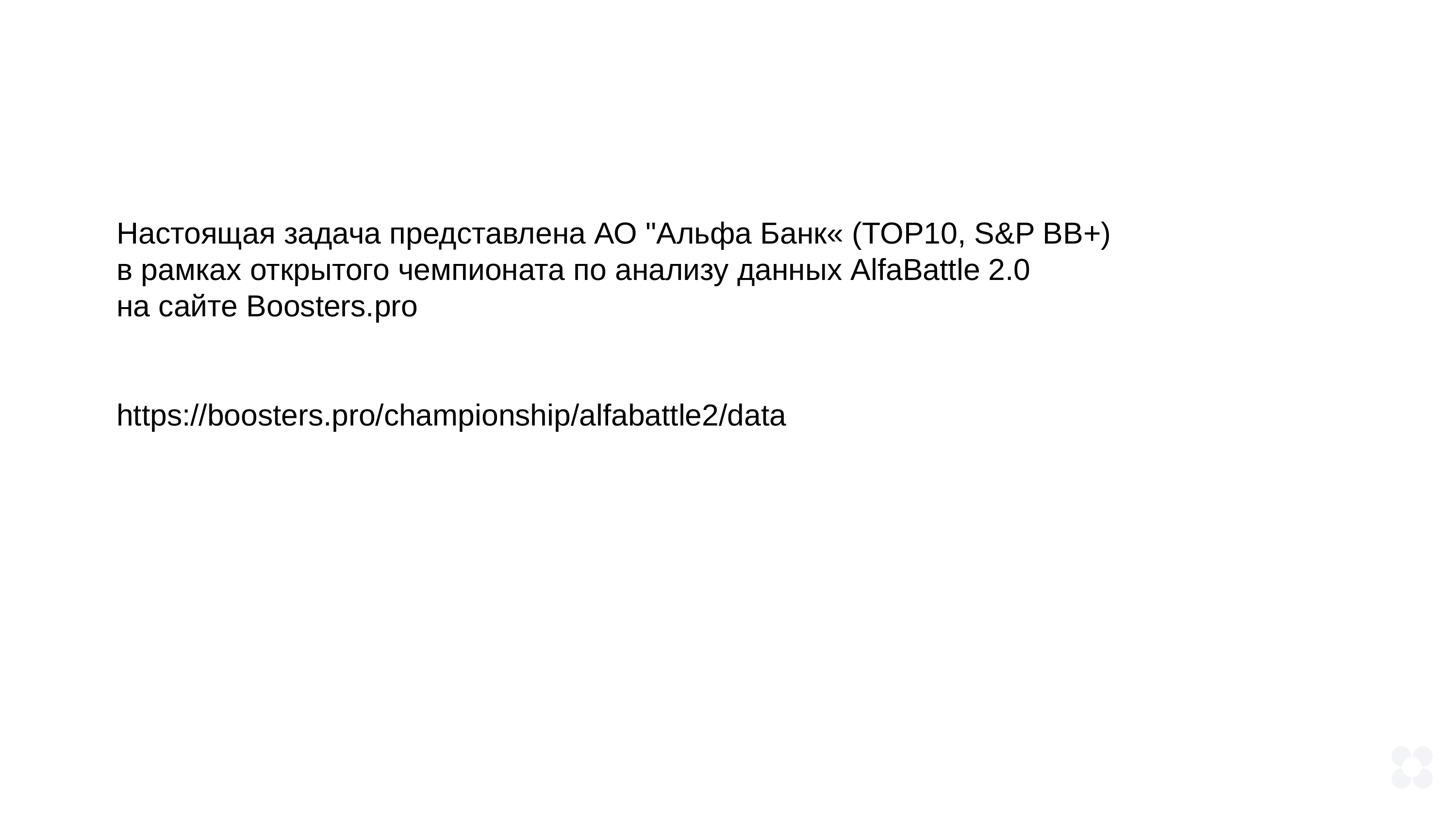

Настоящая задача представлена АО "Альфа Банк« (TOP10, S&P BB+)
	в рамках открытого чемпионата по анализу данных AlfaBattle 2.0
	на сайте Boosters.pro

	https://boosters.pro/championship/alfabattle2/data